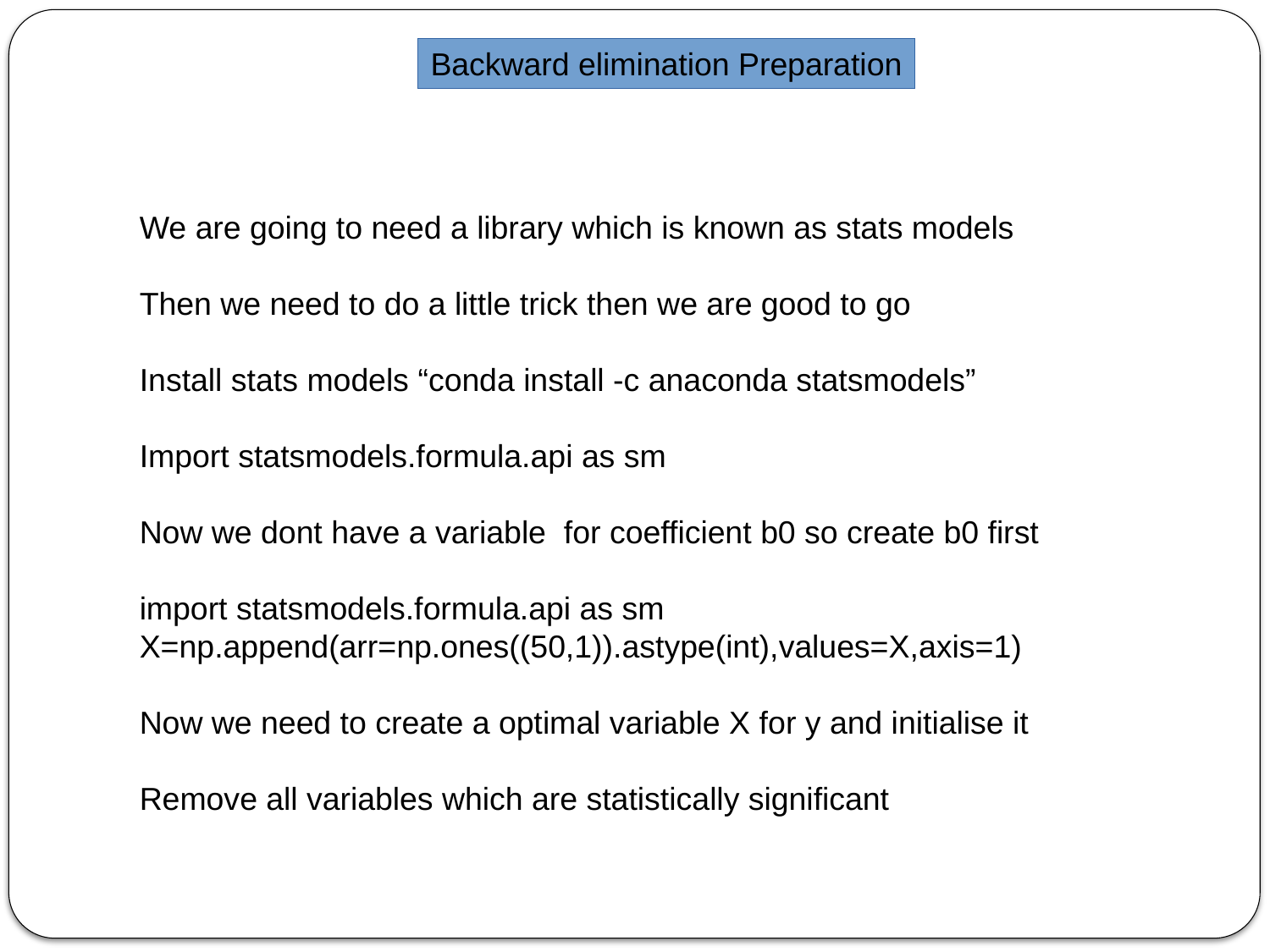

Backward elimination Preparation
We are going to need a library which is known as stats models

Then we need to do a little trick then we are good to go

Install stats models “conda install -c anaconda statsmodels”

Import statsmodels.formula.api as sm

Now we dont have a variable  for coefficient b0 so create b0 first

import statsmodels.formula.api as sm
X=np.append(arr=np.ones((50,1)).astype(int),values=X,axis=1)

Now we need to create a optimal variable X for y and initialise it

Remove all variables which are statistically significant